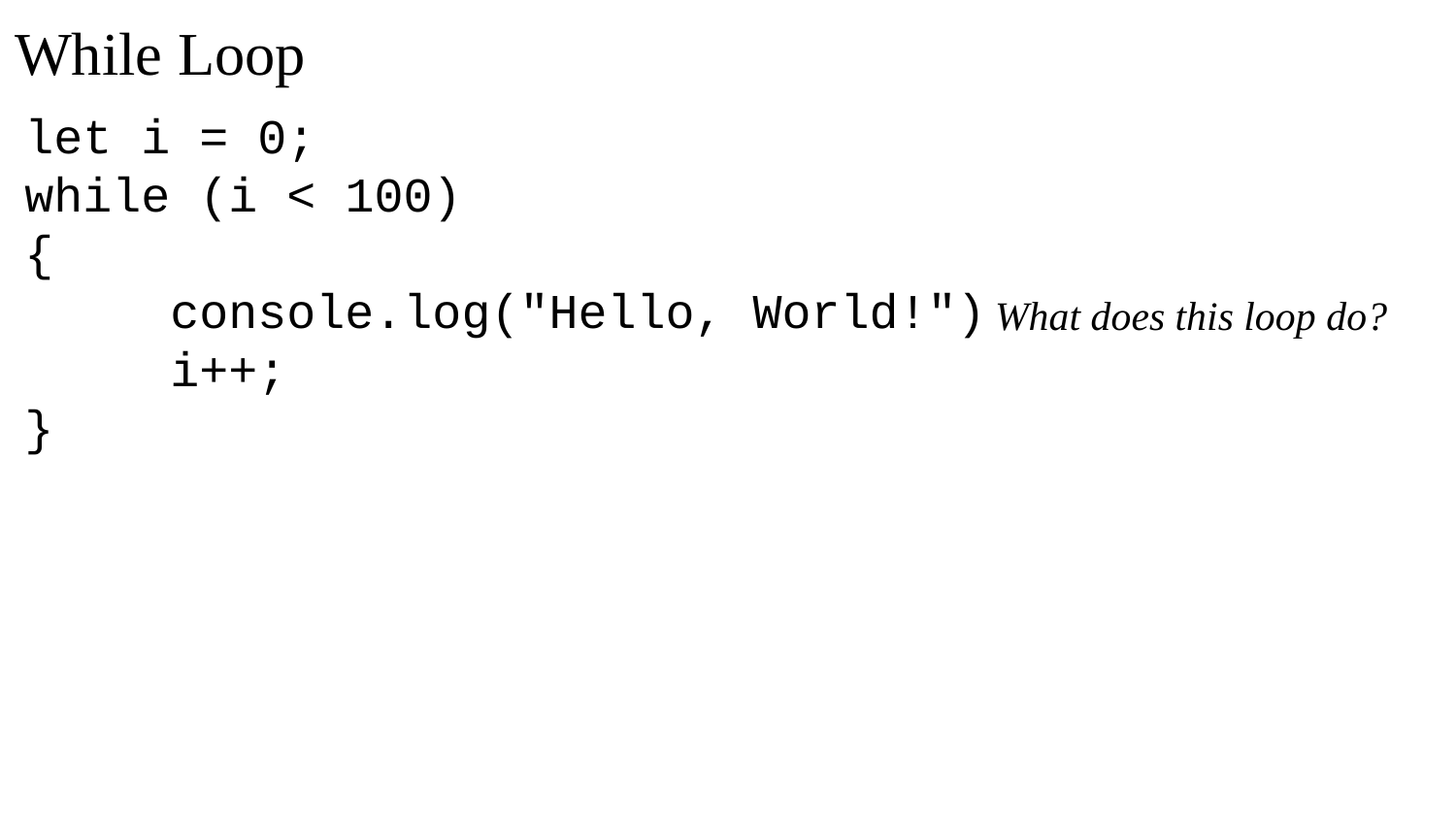

# While Loop
let i = 0;
while (i < 100)
{
	console.log("Hello, World!")
	i++;
}
What does this loop do?